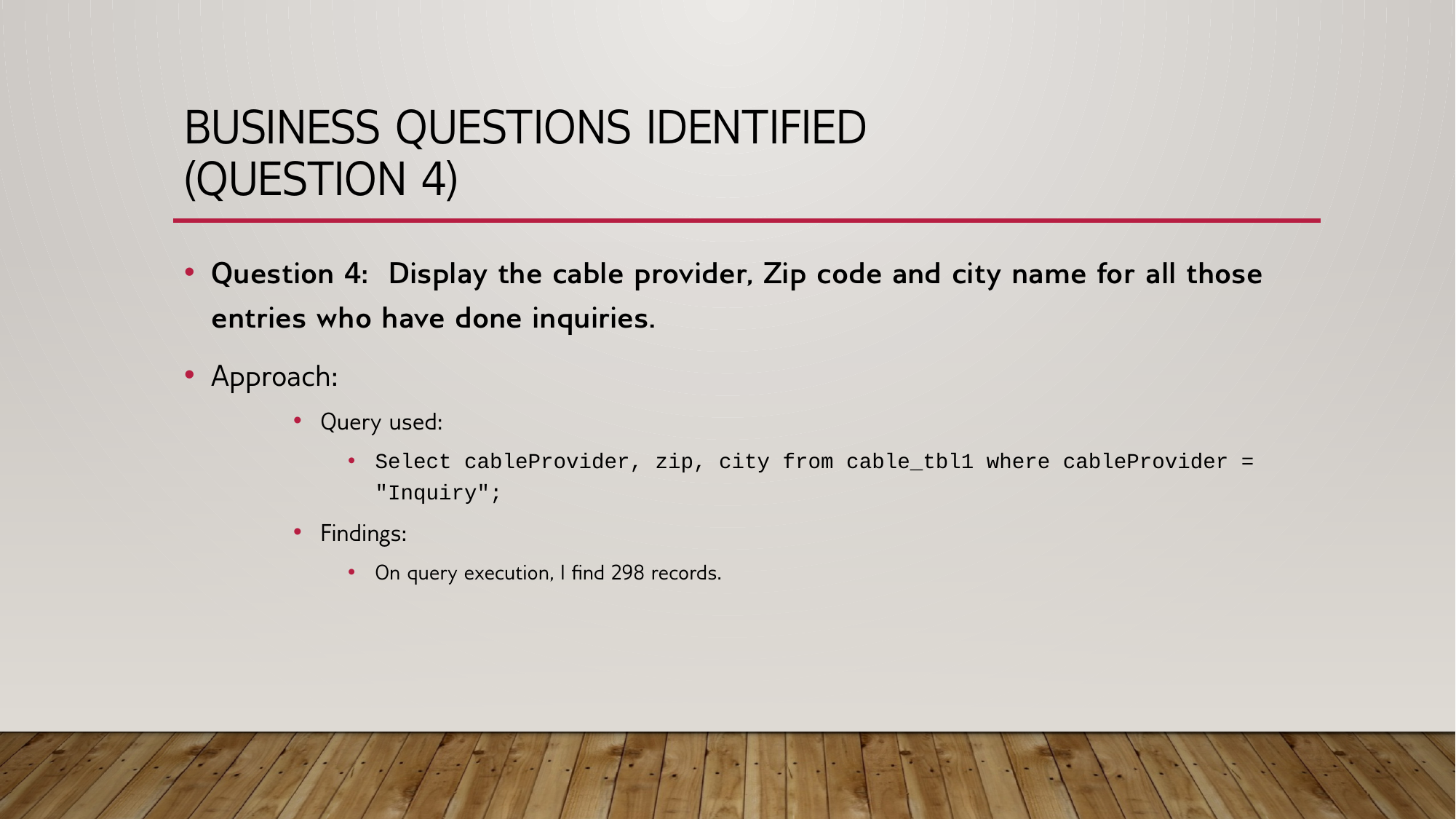

# Business Questions Identified (Question 4)
Question 4:  Display the cable provider, Zip code and city name for all those entries who have done inquiries.
Approach:
Query used:
Select cableProvider, zip, city from cable_tbl1 where cableProvider = "Inquiry";
Findings:
On query execution, I find 298 records.